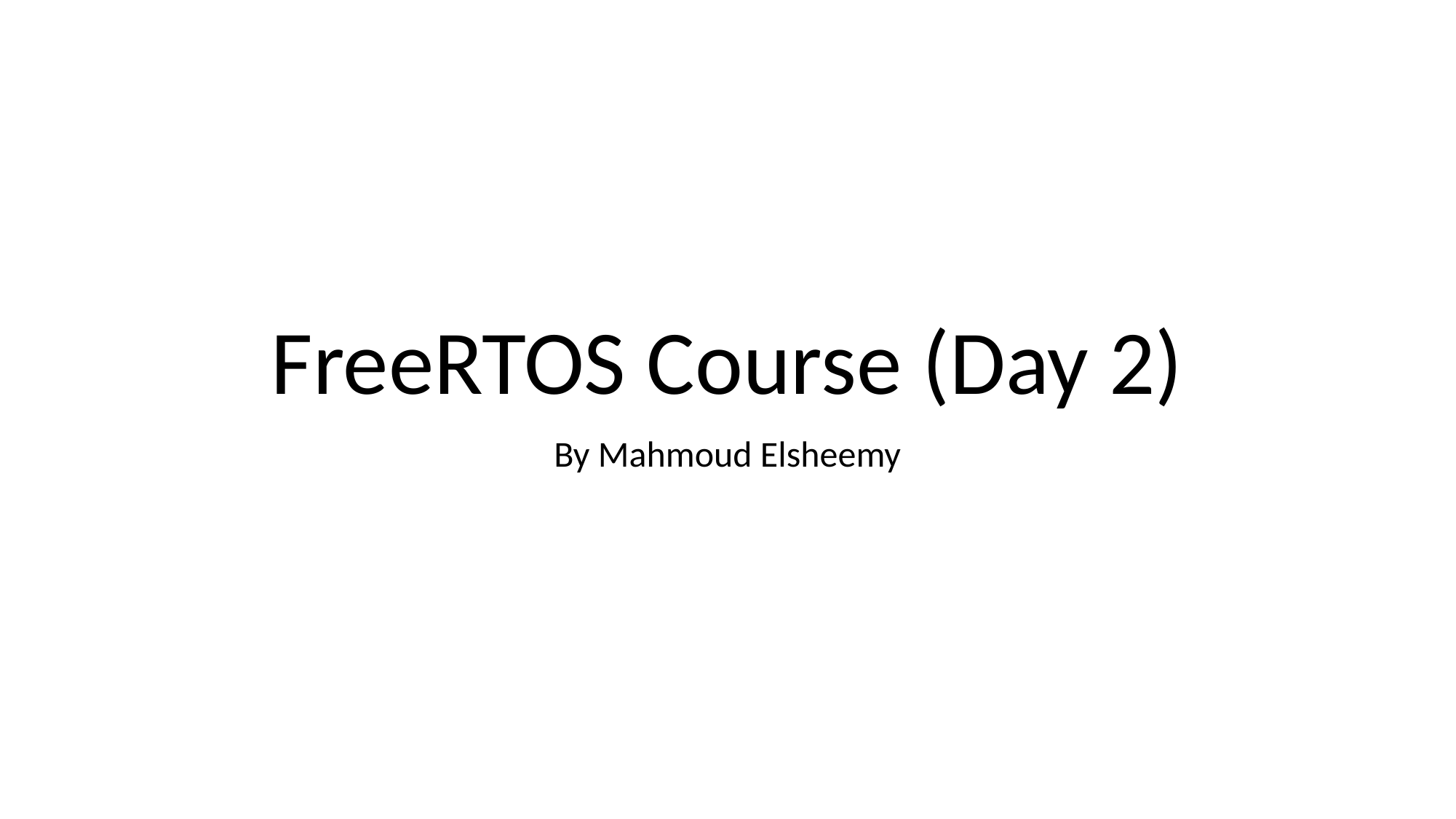

# FreeRTOS Course (Day 2)
By Mahmoud Elsheemy